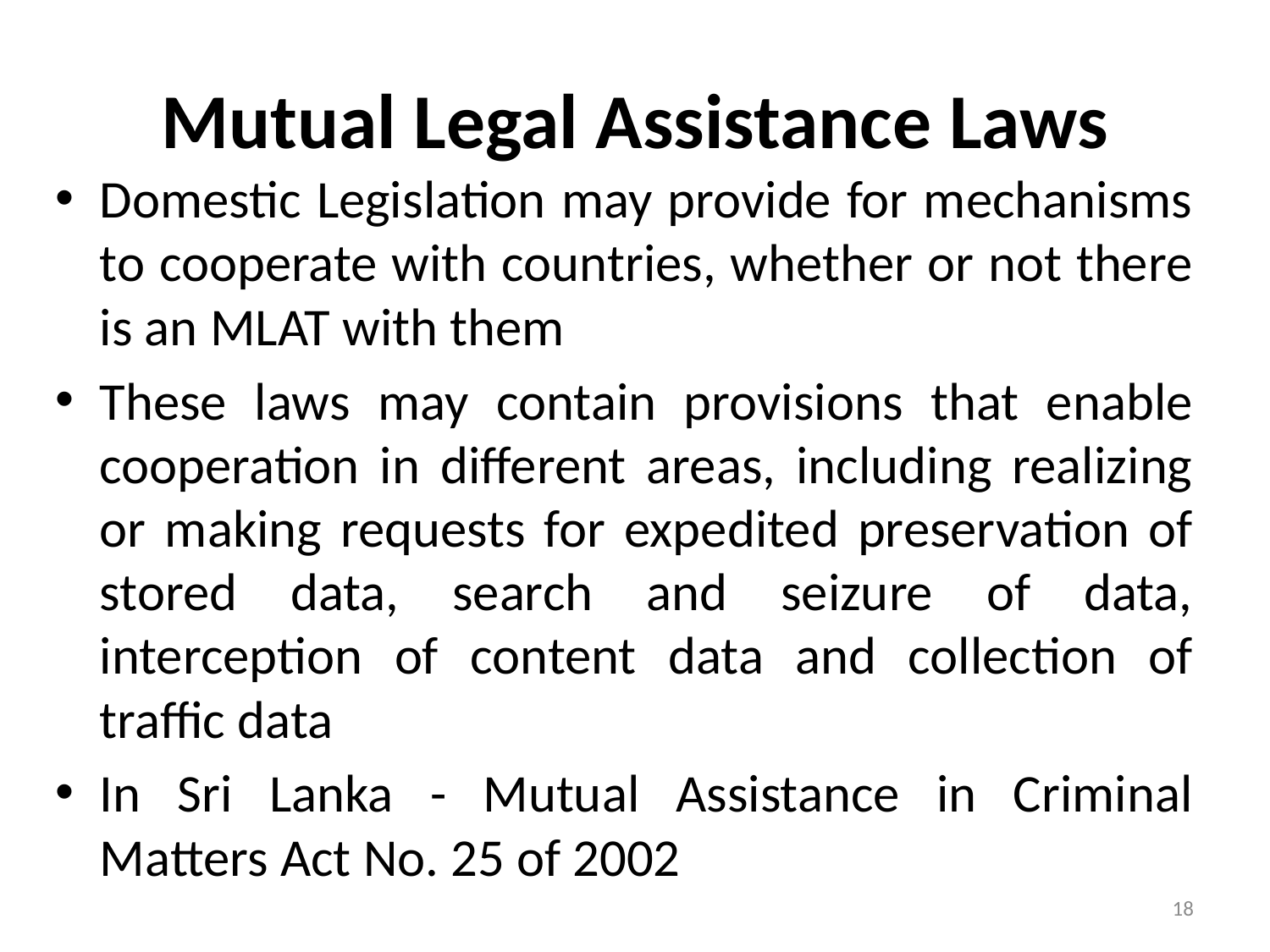

# Mutual Legal Assistance Laws
Domestic Legislation may provide for mechanisms to cooperate with countries, whether or not there is an MLAT with them
These laws may contain provisions that enable cooperation in different areas, including realizing or making requests for expedited preservation of stored data, search and seizure of data, interception of content data and collection of traffic data
In Sri Lanka - Mutual Assistance in Criminal Matters Act No. 25 of 2002

18